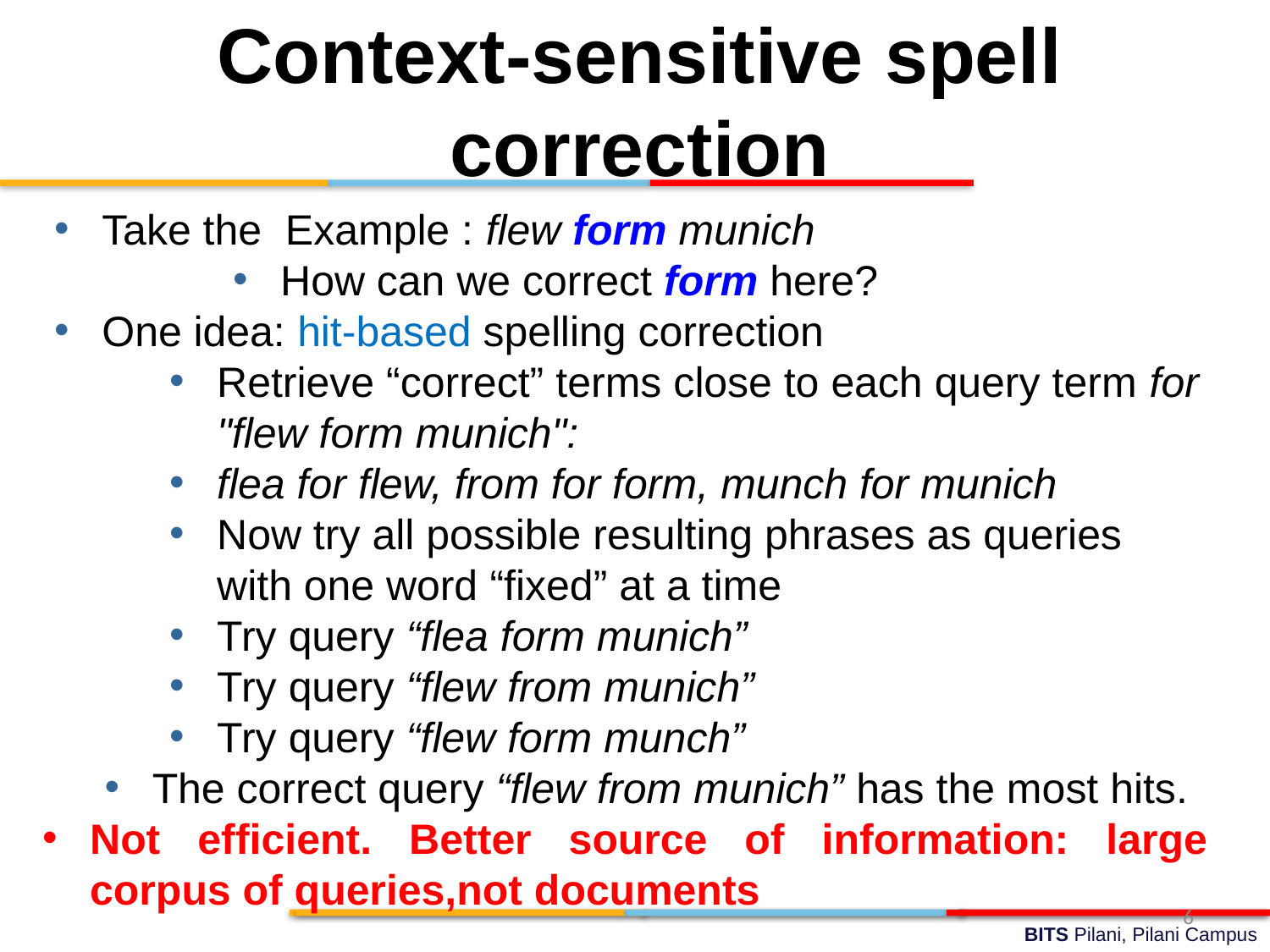

Context-sensitive spell correction
Take the  Example : flew form munich
How can we correct form here?
One idea: hit-based spelling correction
Retrieve “correct” terms close to each query term for "flew form munich":
flea for flew, from for form, munch for munich
Now try all possible resulting phrases as queries with one word “fixed” at a time
Try query “flea form munich”
Try query “flew from munich”
Try query “flew form munch”
The correct query “flew from munich” has the most hits.
Not efficient. Better source of information: large corpus of queries,not documents
6